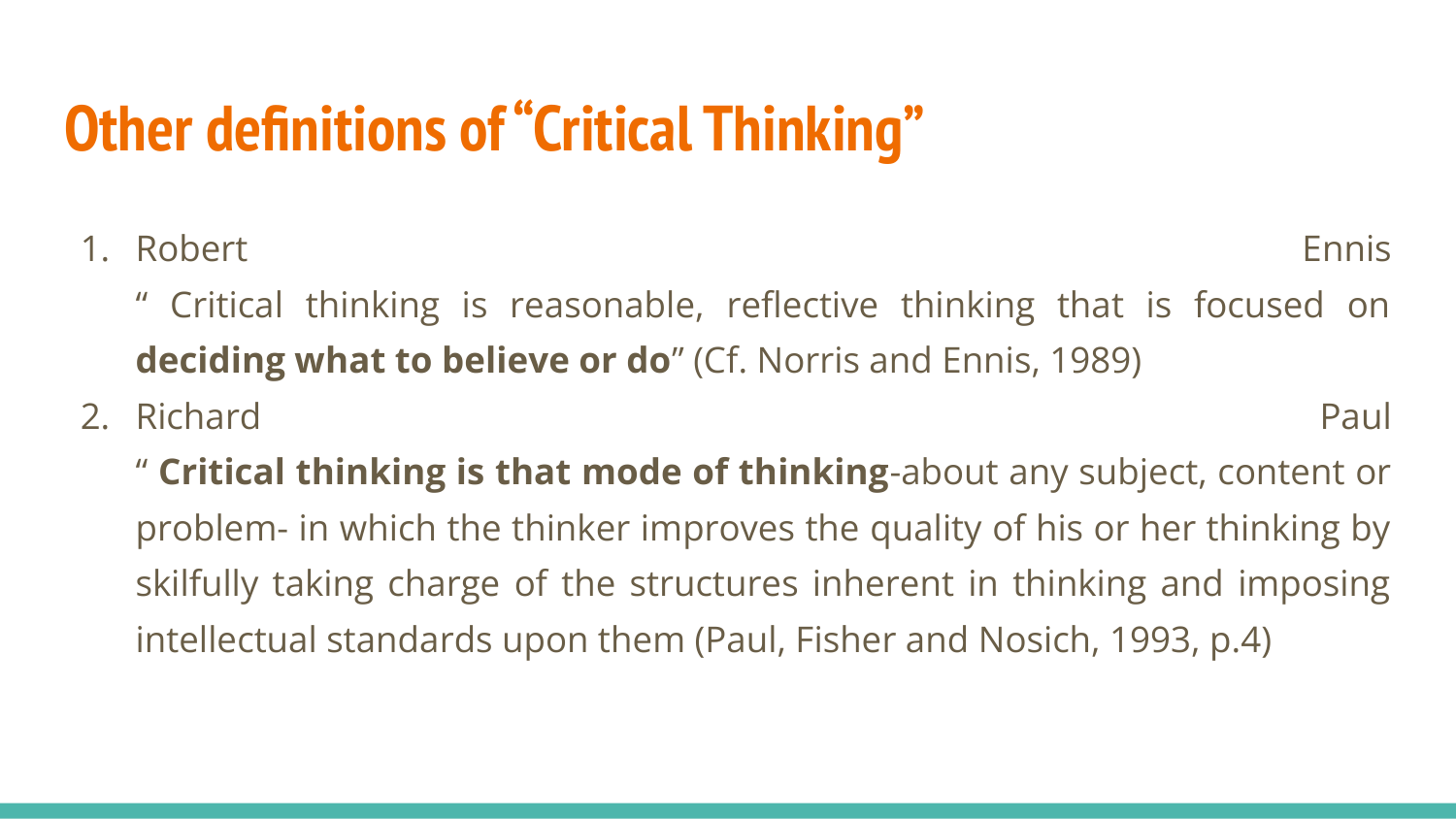

# Other definitions of “Critical Thinking”
Robert Ennis
“ Critical thinking is reasonable, reflective thinking that is focused on deciding what to believe or do” (Cf. Norris and Ennis, 1989)
Richard Paul
“ Critical thinking is that mode of thinking-about any subject, content or problem- in which the thinker improves the quality of his or her thinking by skilfully taking charge of the structures inherent in thinking and imposing intellectual standards upon them (Paul, Fisher and Nosich, 1993, p.4)